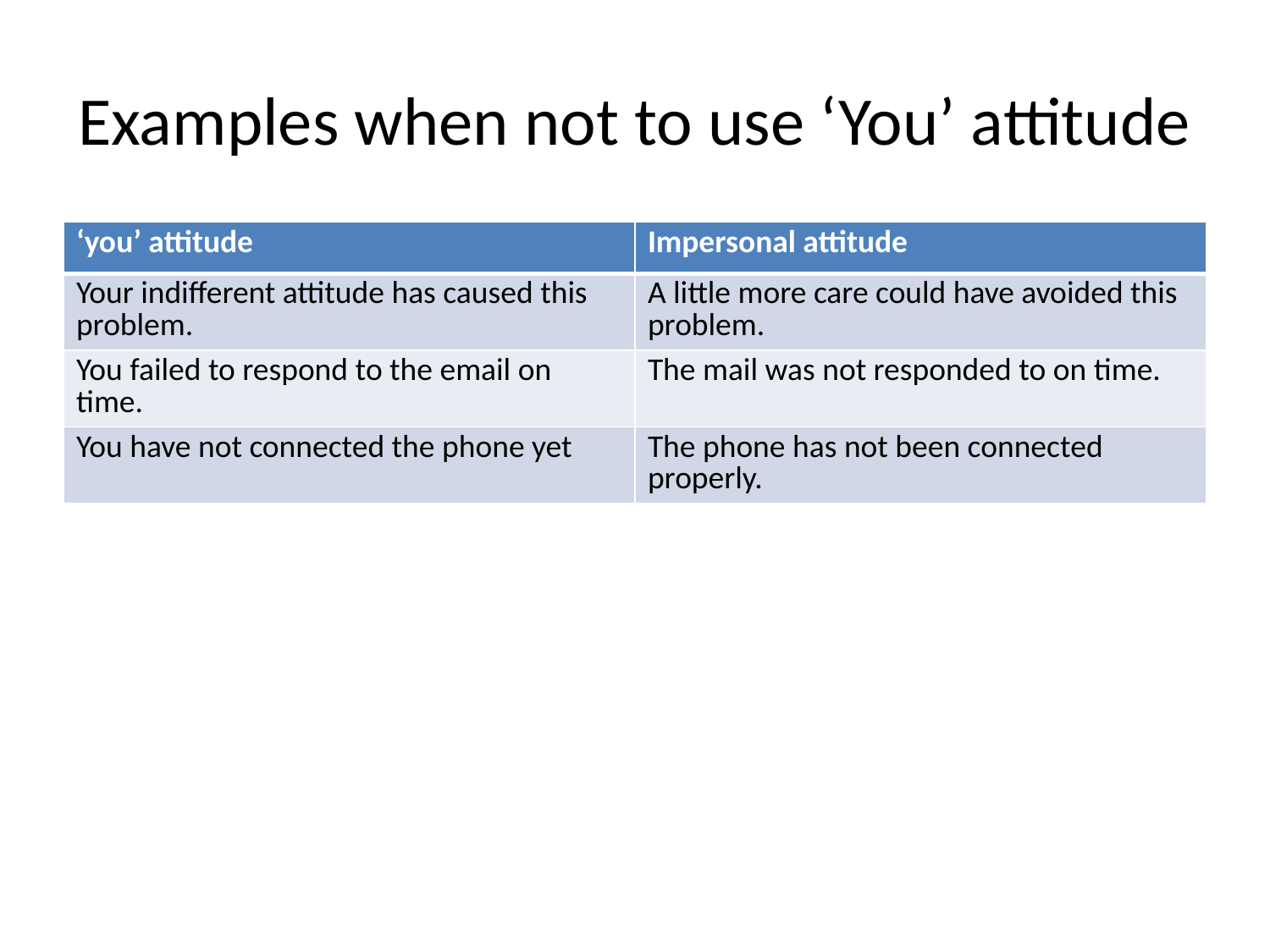

# Examples when not to use ‘You’ attitude
| ‘you’ attitude | Impersonal attitude |
| --- | --- |
| Your indifferent attitude has caused this problem. | A little more care could have avoided this problem. |
| You failed to respond to the email on time. | The mail was not responded to on time. |
| You have not connected the phone yet | The phone has not been connected properly. |